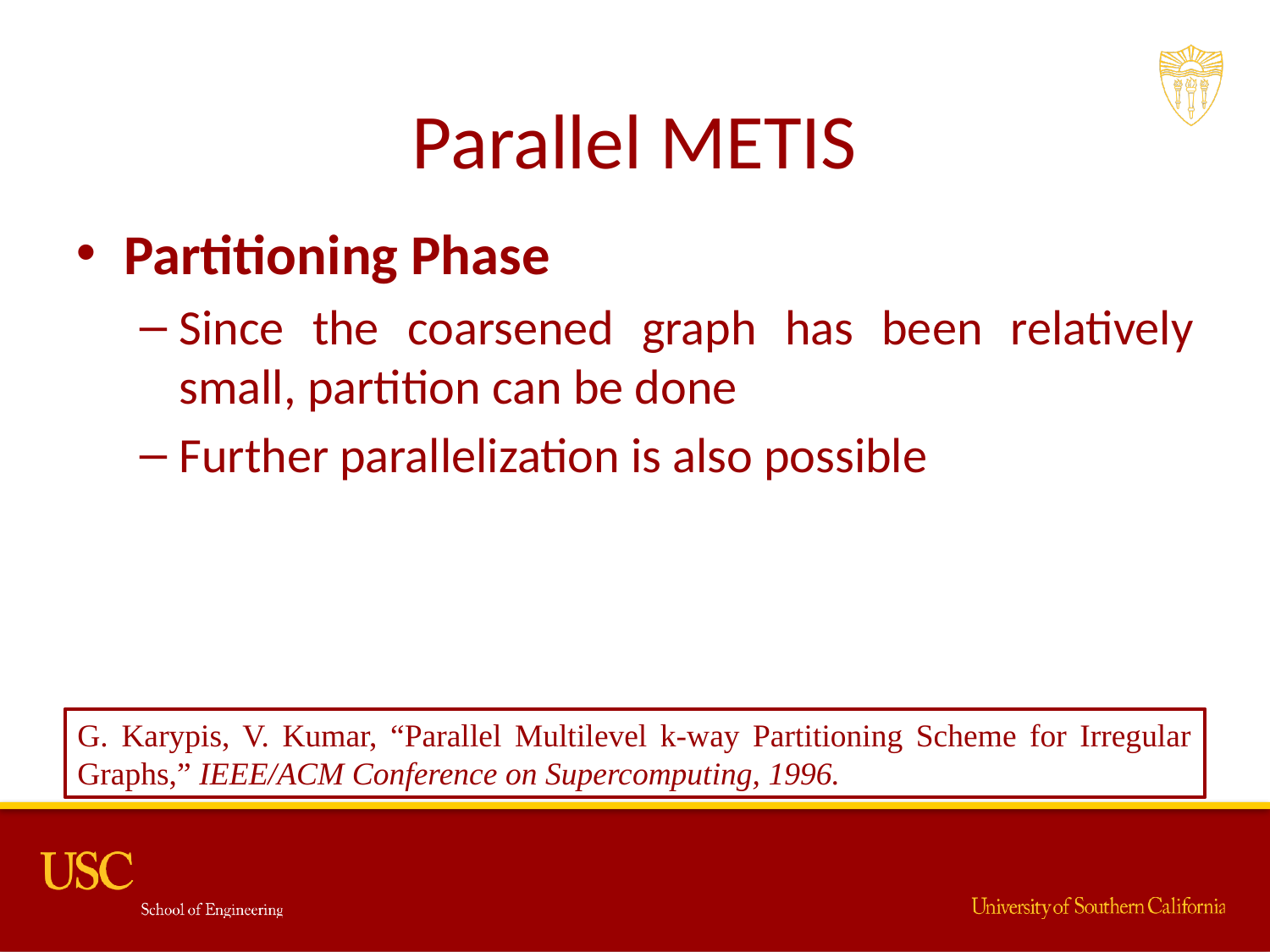

Parallel METIS
Partitioning Phase
Since the coarsened graph has been relatively small, partition can be done
Further parallelization is also possible
G. Karypis, V. Kumar, “Parallel Multilevel k-way Partitioning Scheme for Irregular Graphs,” IEEE/ACM Conference on Supercomputing, 1996.